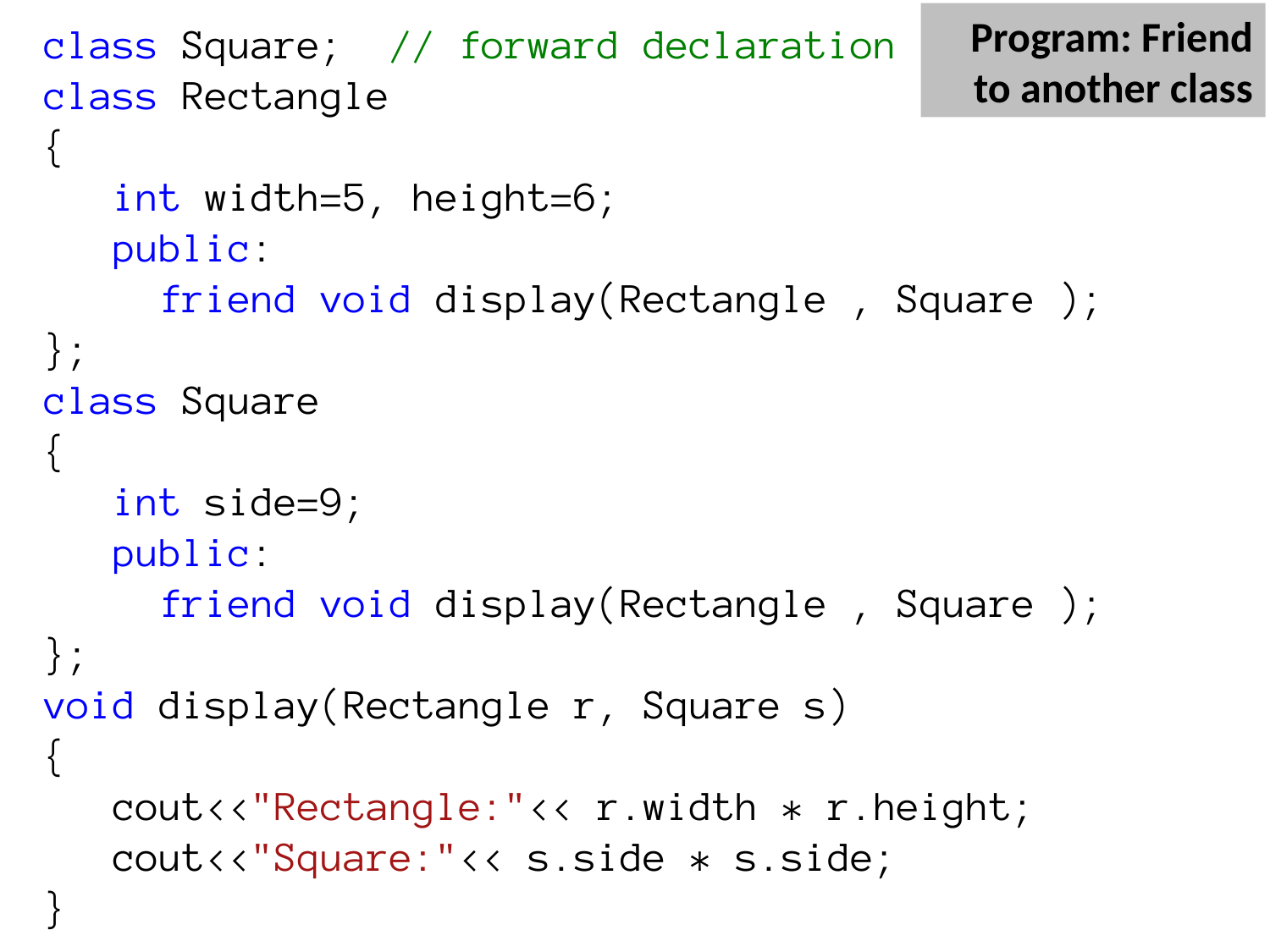

Program: Friend to another class
class Square;  // forward declaration
class Rectangle
{
   int width=5, height=6;
   public:
     friend void display(Rectangle , Square );
};
class Square
{
   int side=9;
   public:
     friend void display(Rectangle , Square );
};
void display(Rectangle r, Square s)
{
   cout<<"Rectangle:"<< r.width * r.height;
   cout<<"Square:"<< s.side * s.side;
}